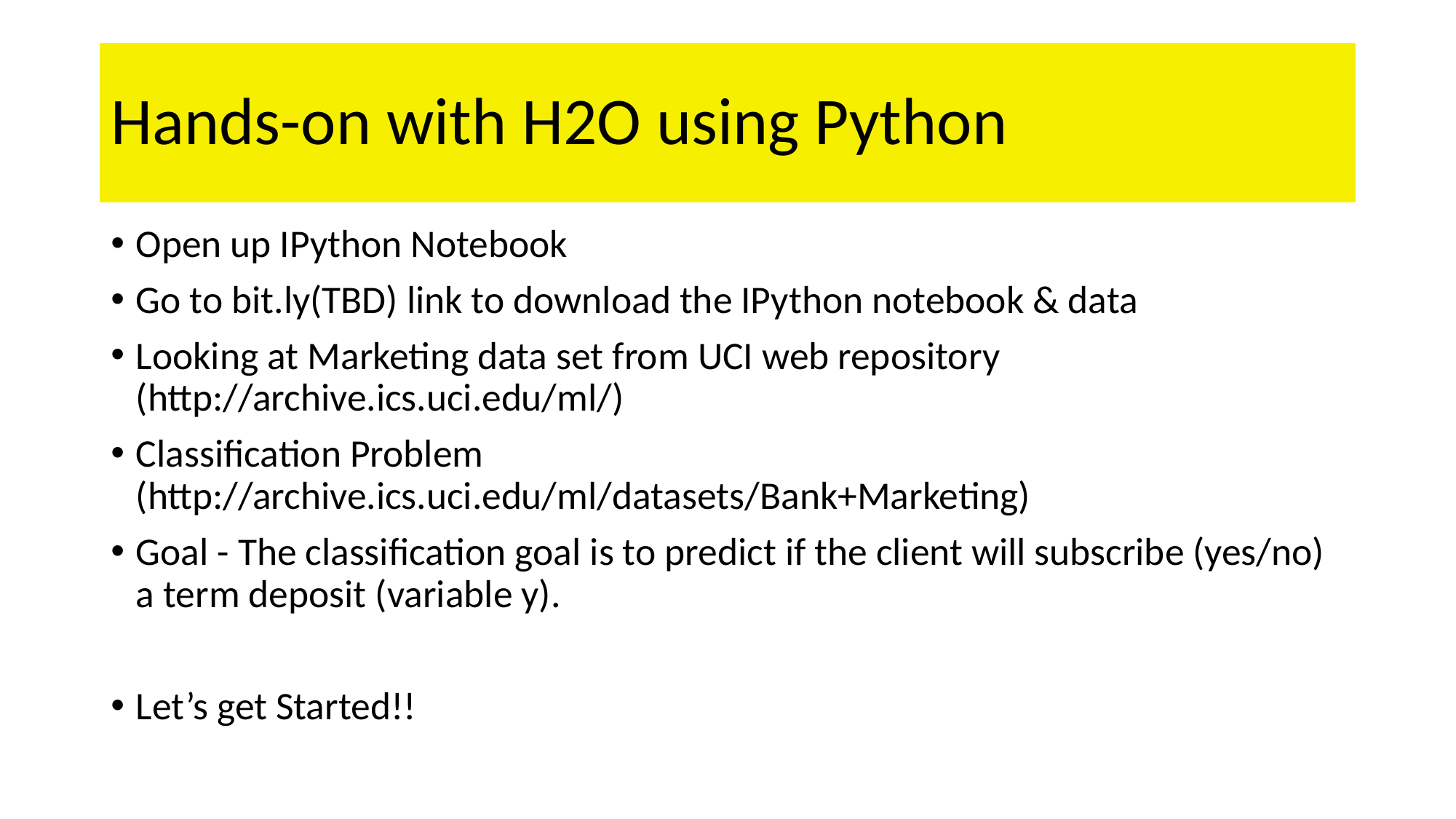

# Hands-on with H2O using Python
Open up IPython Notebook
Go to bit.ly(TBD) link to download the IPython notebook & data
Looking at Marketing data set from UCI web repository (http://archive.ics.uci.edu/ml/)
Classification Problem (http://archive.ics.uci.edu/ml/datasets/Bank+Marketing)
Goal - The classification goal is to predict if the client will subscribe (yes/no) a term deposit (variable y).

Let’s get Started!!